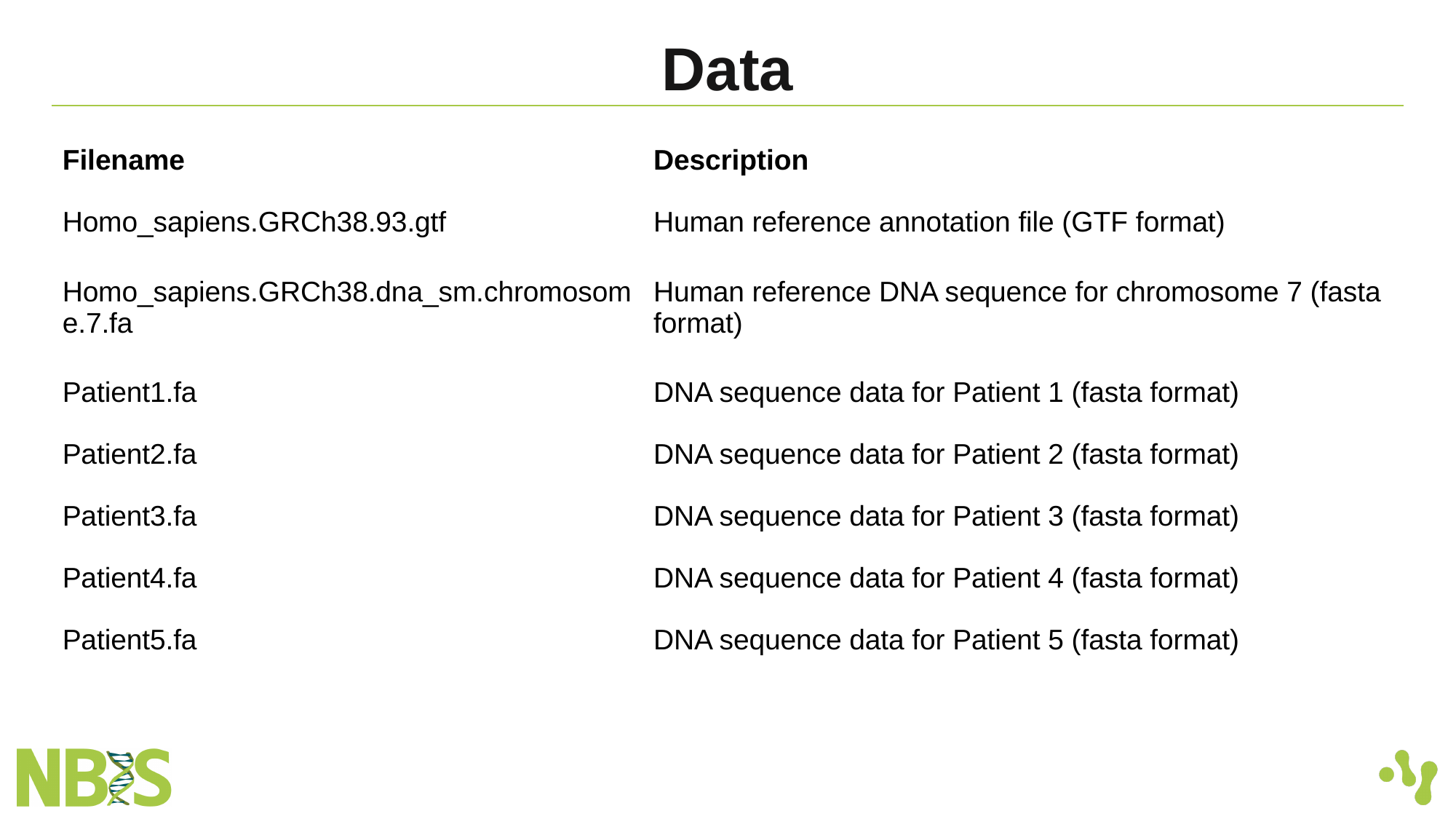

# Data
| Filename | Description |
| --- | --- |
| Homo\_sapiens.GRCh38.93.gtf | Human reference annotation file (GTF format) |
| Homo\_sapiens.GRCh38.dna\_sm.chromosome.7.fa | Human reference DNA sequence for chromosome 7 (fasta format) |
| Patient1.fa | DNA sequence data for Patient 1 (fasta format) |
| Patient2.fa | DNA sequence data for Patient 2 (fasta format) |
| Patient3.fa | DNA sequence data for Patient 3 (fasta format) |
| Patient4.fa | DNA sequence data for Patient 4 (fasta format) |
| Patient5.fa | DNA sequence data for Patient 5 (fasta format) |